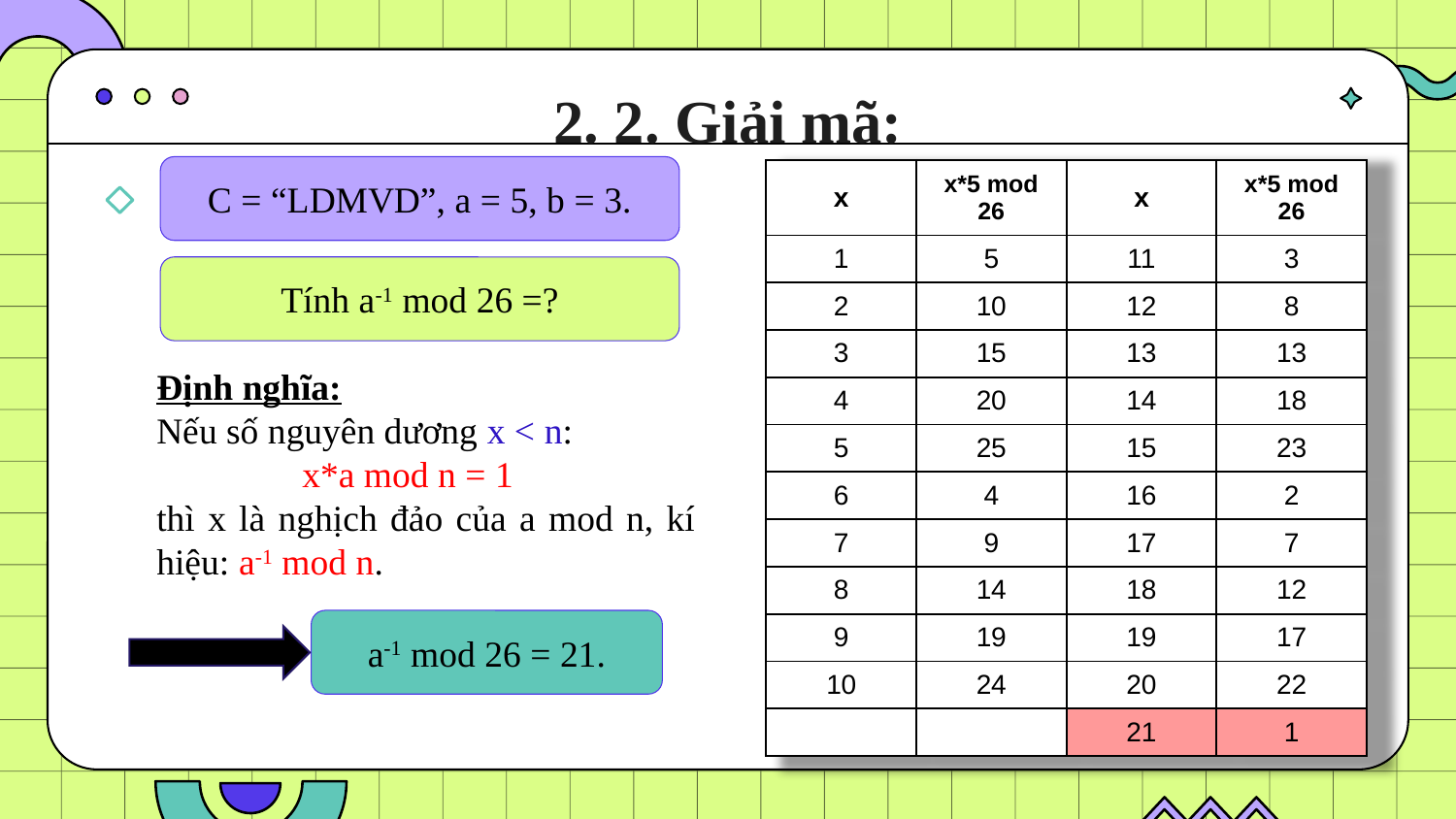

# 2. 2. Giải mã:
C = “LDMVD”, a = 5, b = 3.
| x | x\*5 mod 26 | x | x\*5 mod 26 |
| --- | --- | --- | --- |
| 1 | 5 | 11 | 3 |
| 2 | 10 | 12 | 8 |
| 3 | 15 | 13 | 13 |
| 4 | 20 | 14 | 18 |
| 5 | 25 | 15 | 23 |
| 6 | 4 | 16 | 2 |
| 7 | 9 | 17 | 7 |
| 8 | 14 | 18 | 12 |
| 9 | 19 | 19 | 17 |
| 10 | 24 | 20 | 22 |
|  |  | 21 | 1 |

Tính a-1 mod 26 =?
Định nghĩa:
Nếu số nguyên dương x < n:
	x*a mod n = 1
thì x là nghịch đảo của a mod n, kí hiệu: a-1 mod n.
a-1 mod 26 = 21.